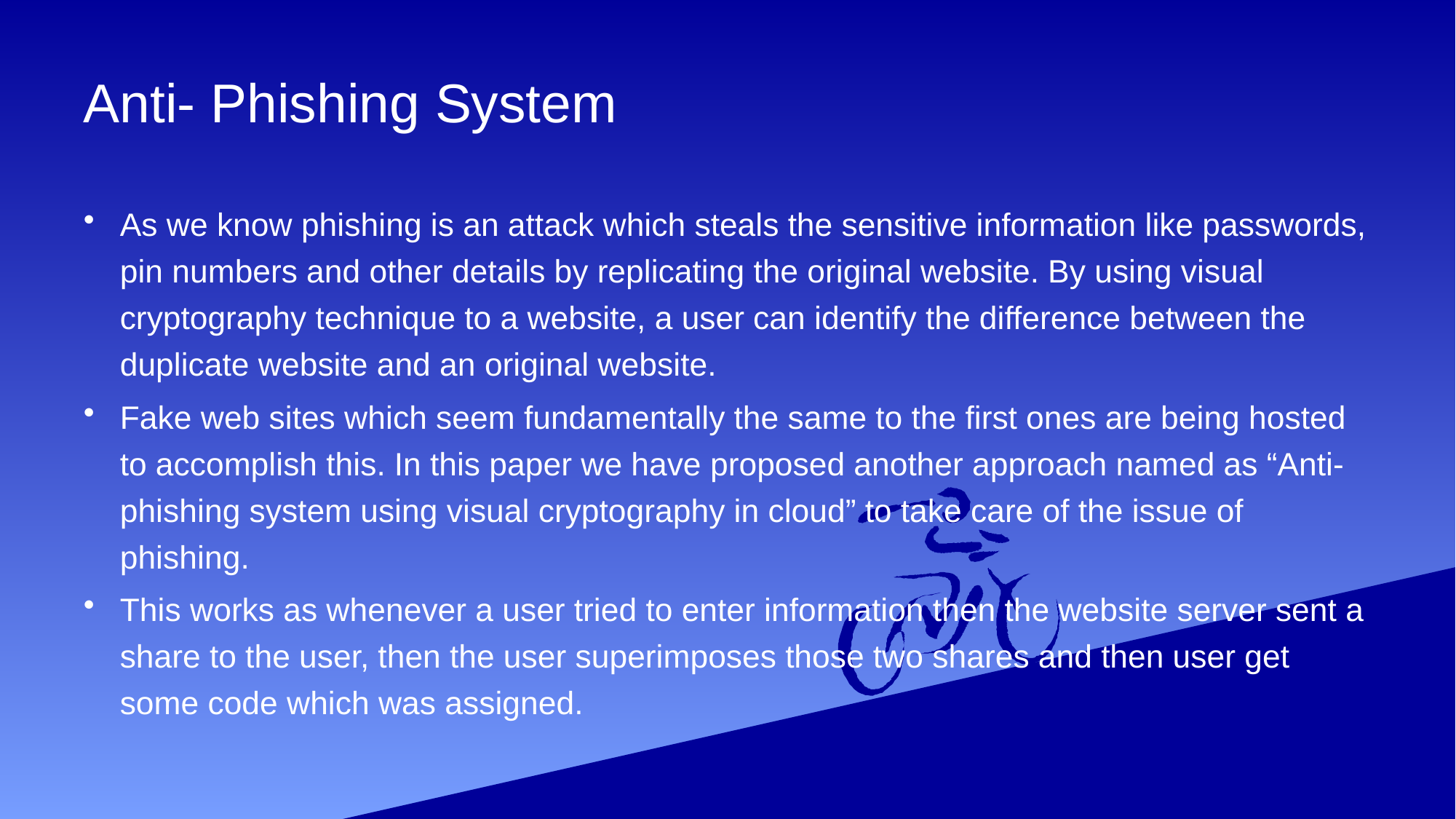

# Anti- Phishing System
As we know phishing is an attack which steals the sensitive information like passwords, pin numbers and other details by replicating the original website. By using visual cryptography technique to a website, a user can identify the difference between the duplicate website and an original website.
Fake web sites which seem fundamentally the same to the first ones are being hosted to accomplish this. In this paper we have proposed another approach named as “Anti-phishing system using visual cryptography in cloud” to take care of the issue of phishing.
This works as whenever a user tried to enter information then the website server sent a share to the user, then the user superimposes those two shares and then user get some code which was assigned.